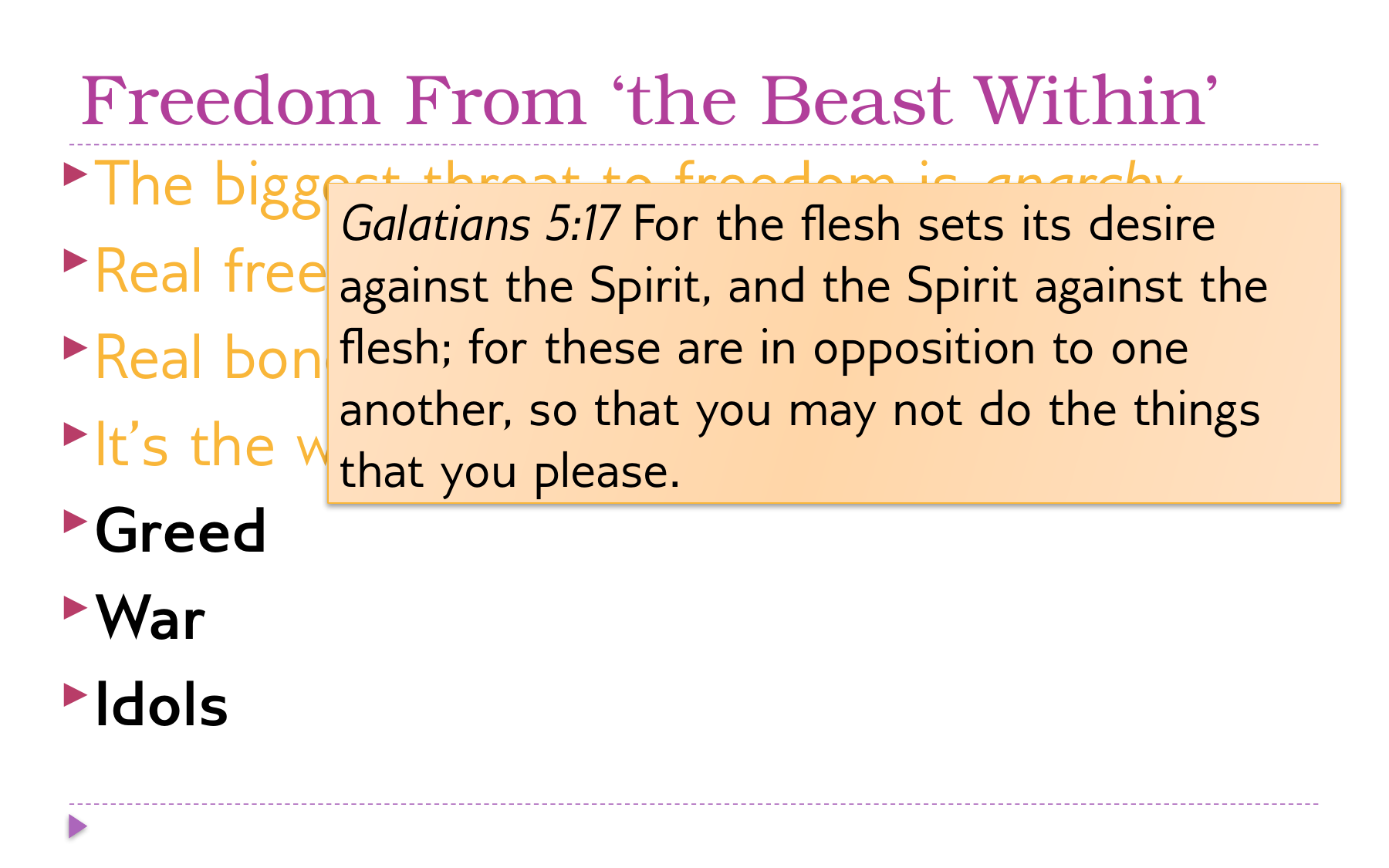

# Freedom From ‘the Beast Within’
The biggest threat to freedom is anarchy.
Real freedom is the ability to love others.
Real bondage lies within!
It’s the war-like “flesh” (“sinful nature”)
Greed
War
Idols
Galatians 5:17 For the flesh sets its desire against the Spirit, and the Spirit against the flesh; for these are in opposition to one another, so that you may not do the things that you please.